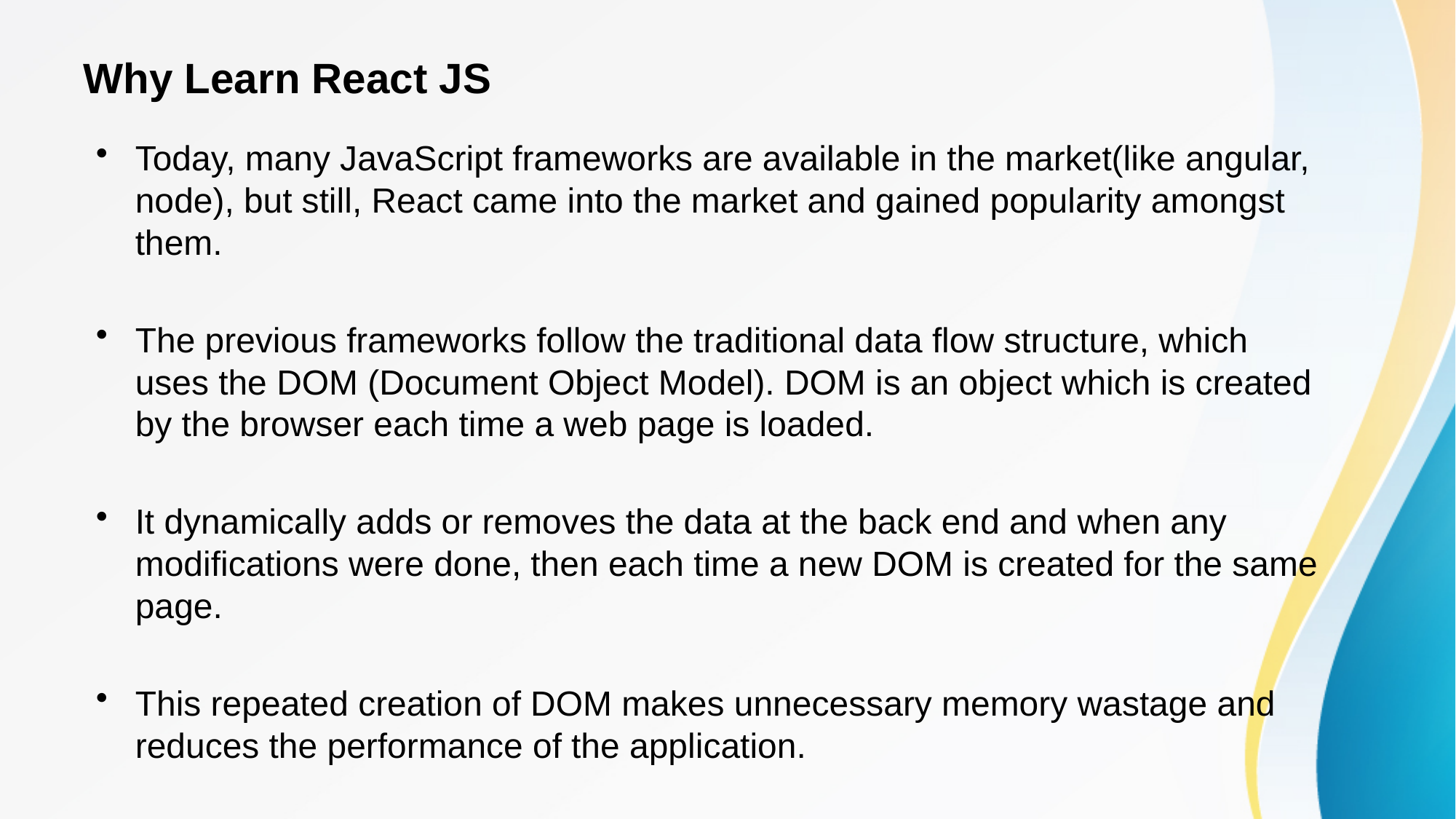

# Why Learn React JS
Today, many JavaScript frameworks are available in the market(like angular, node), but still, React came into the market and gained popularity amongst them.

The previous frameworks follow the traditional data flow structure, which uses the DOM (Document Object Model). DOM is an object which is created by the browser each time a web page is loaded.

It dynamically adds or removes the data at the back end and when any modifications were done, then each time a new DOM is created for the same page.

This repeated creation of DOM makes unnecessary memory wastage and reduces the performance of the application.